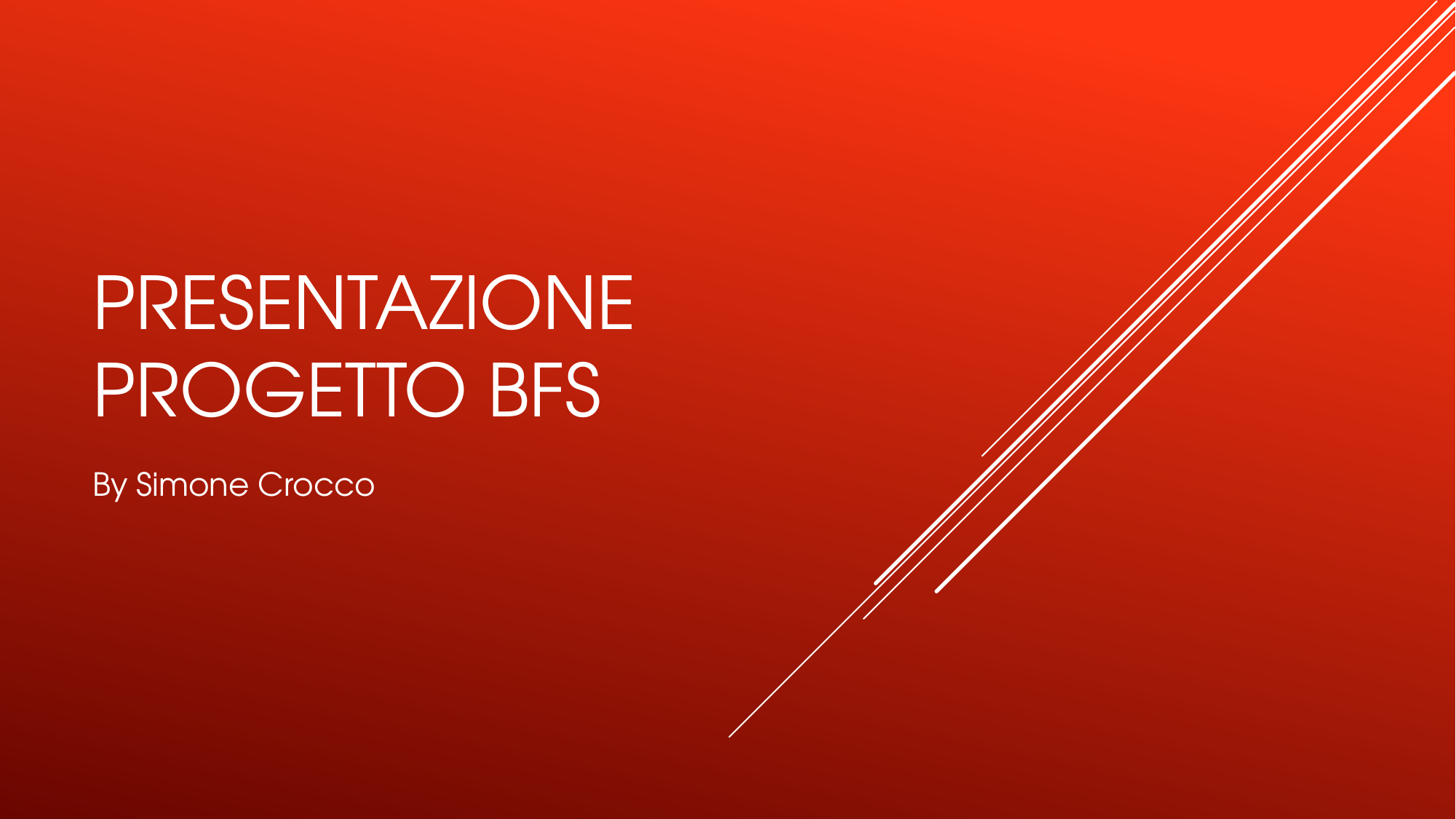

# PRESENTAZIONE PROGETTO BFS
By Simone Crocco